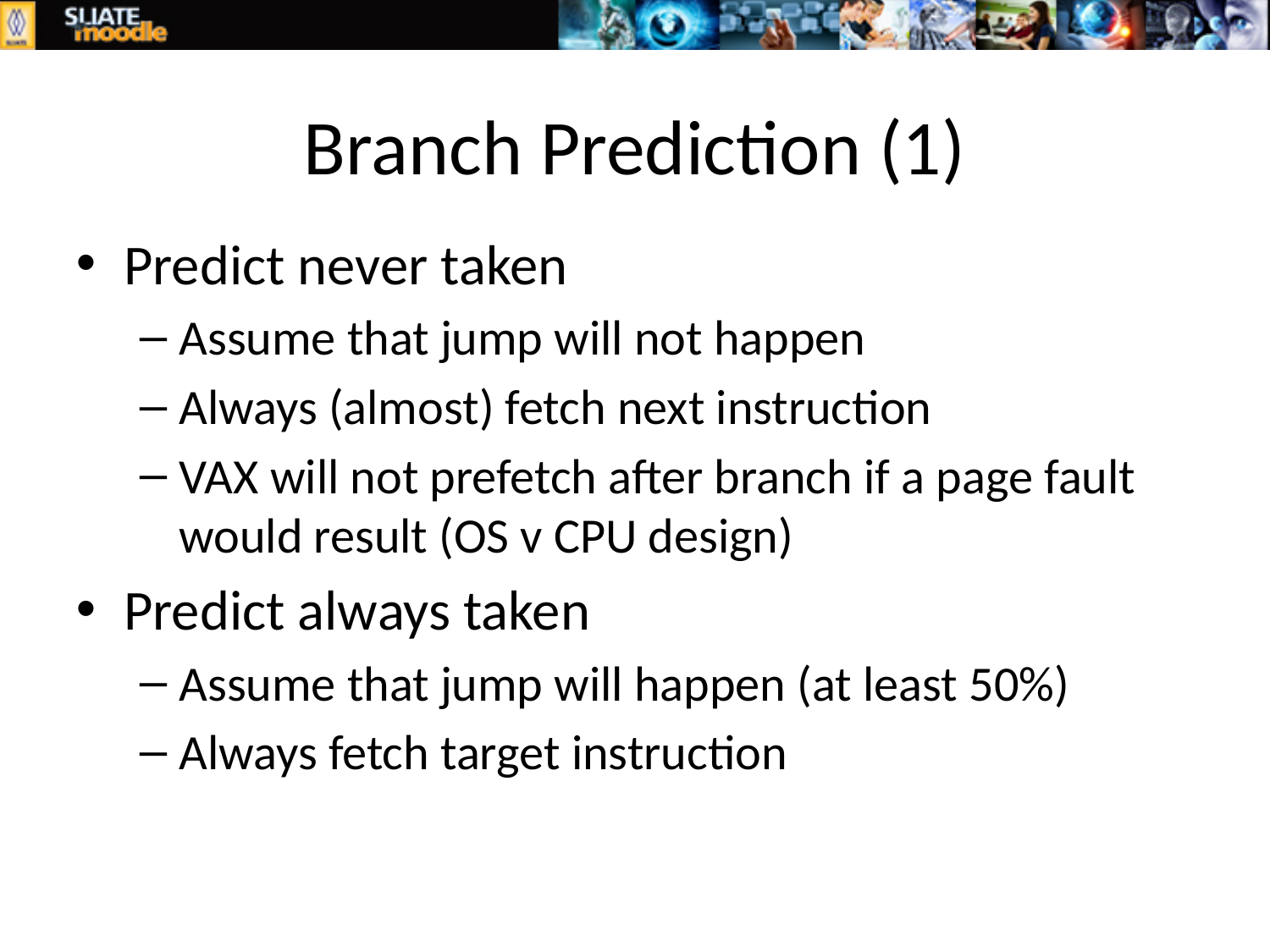

# Branch Prediction (1)
Predict never taken
Assume that jump will not happen
Always (almost) fetch next instruction
VAX will not prefetch after branch if a page fault would result (OS v CPU design)
Predict always taken
Assume that jump will happen (at least 50%)
Always fetch target instruction